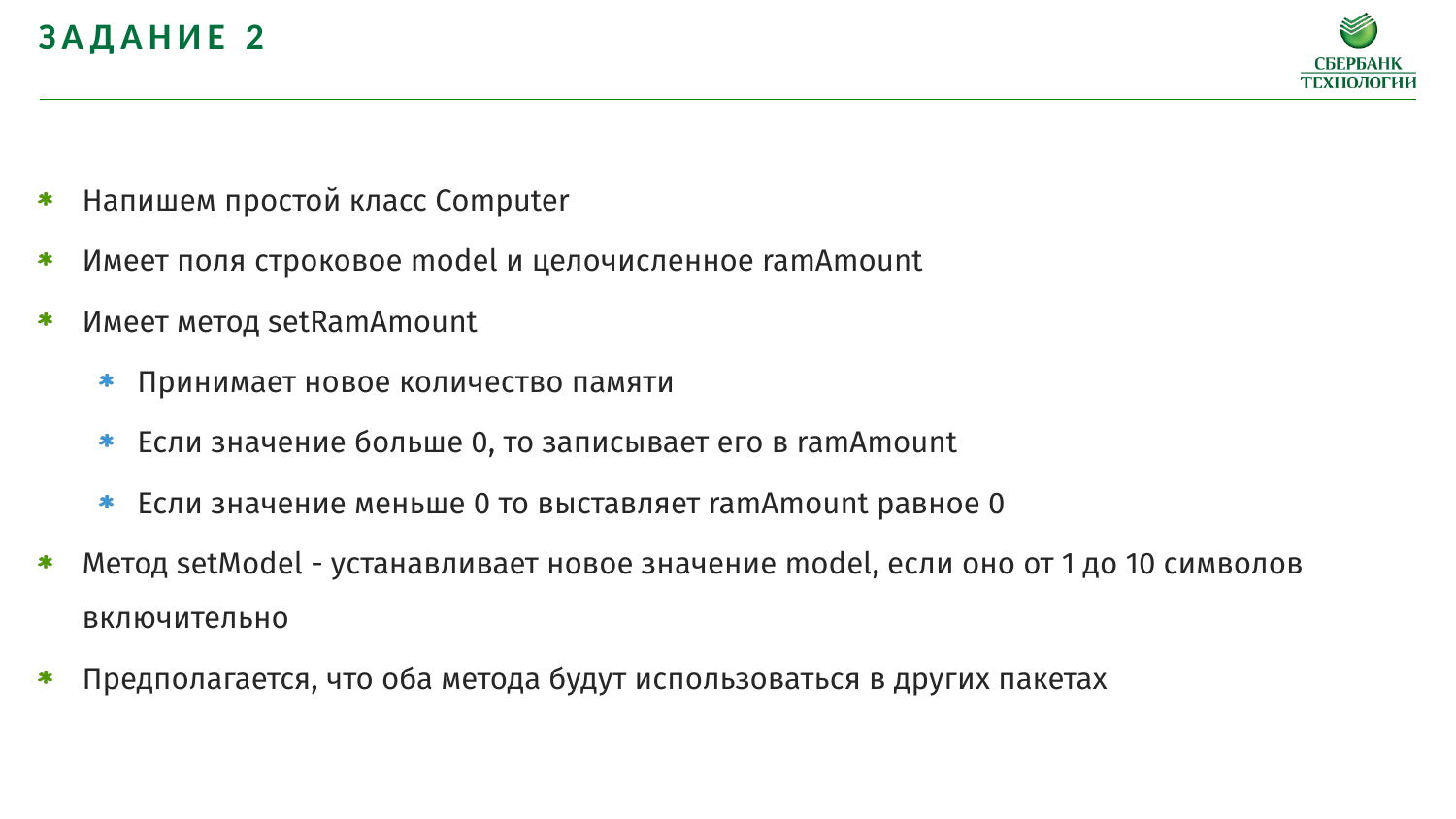

Задание 2
Напишем простой класс Computer
Имеет поля строковое model и целочисленное ramAmount
Имеет метод setRamAmount
Принимает новое количество памяти
Если значение больше 0, то записывает его в ramAmount
Если значение меньше 0 то выставляет ramAmount равное 0
Метод setModel - устанавливает новое значение model, если оно от 1 до 10 символов включительно
Предполагается, что оба метода будут использоваться в других пакетах